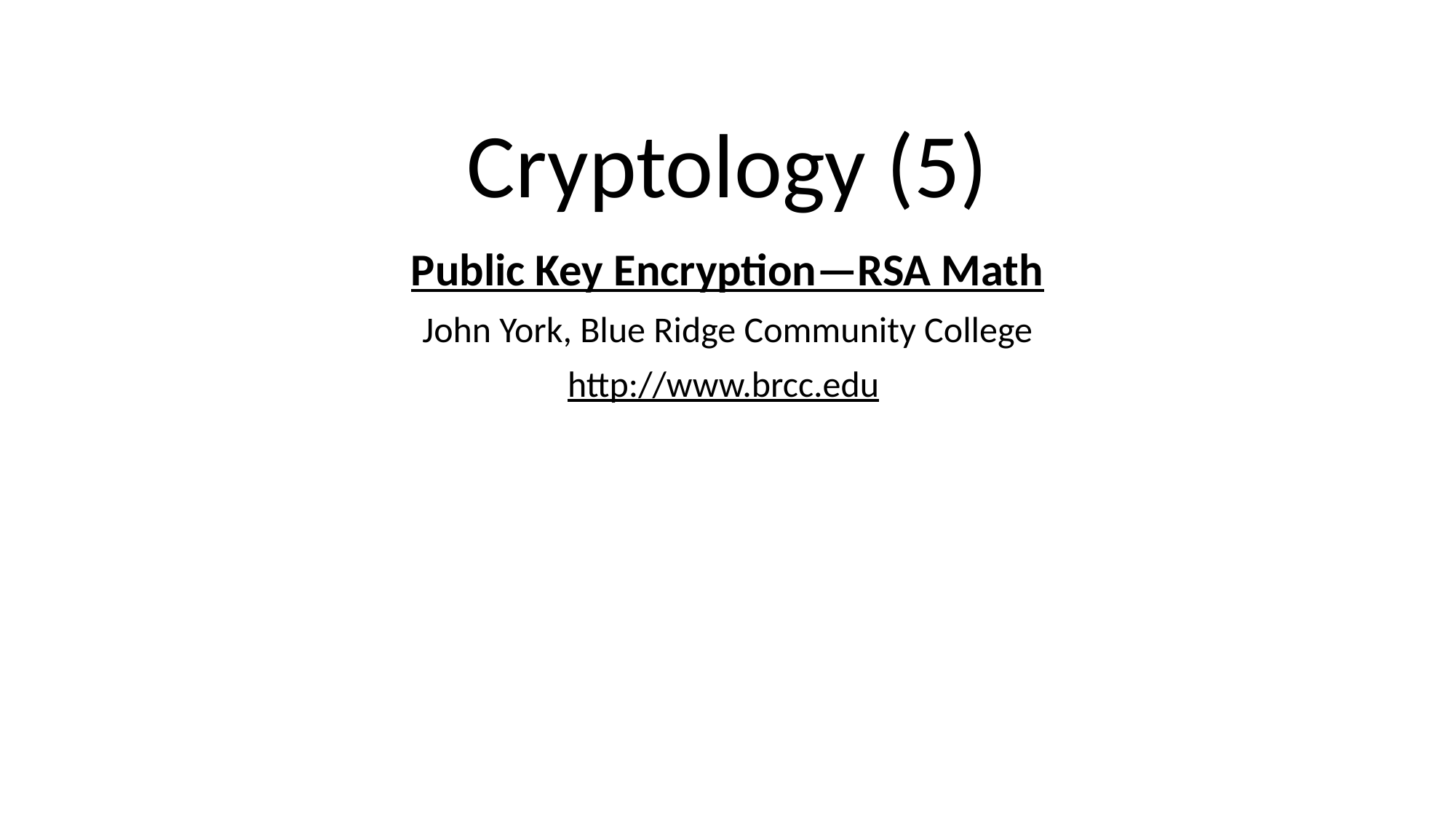

# Cryptology (5)
Public Key Encryption—RSA Math
John York, Blue Ridge Community College
http://www.brcc.edu